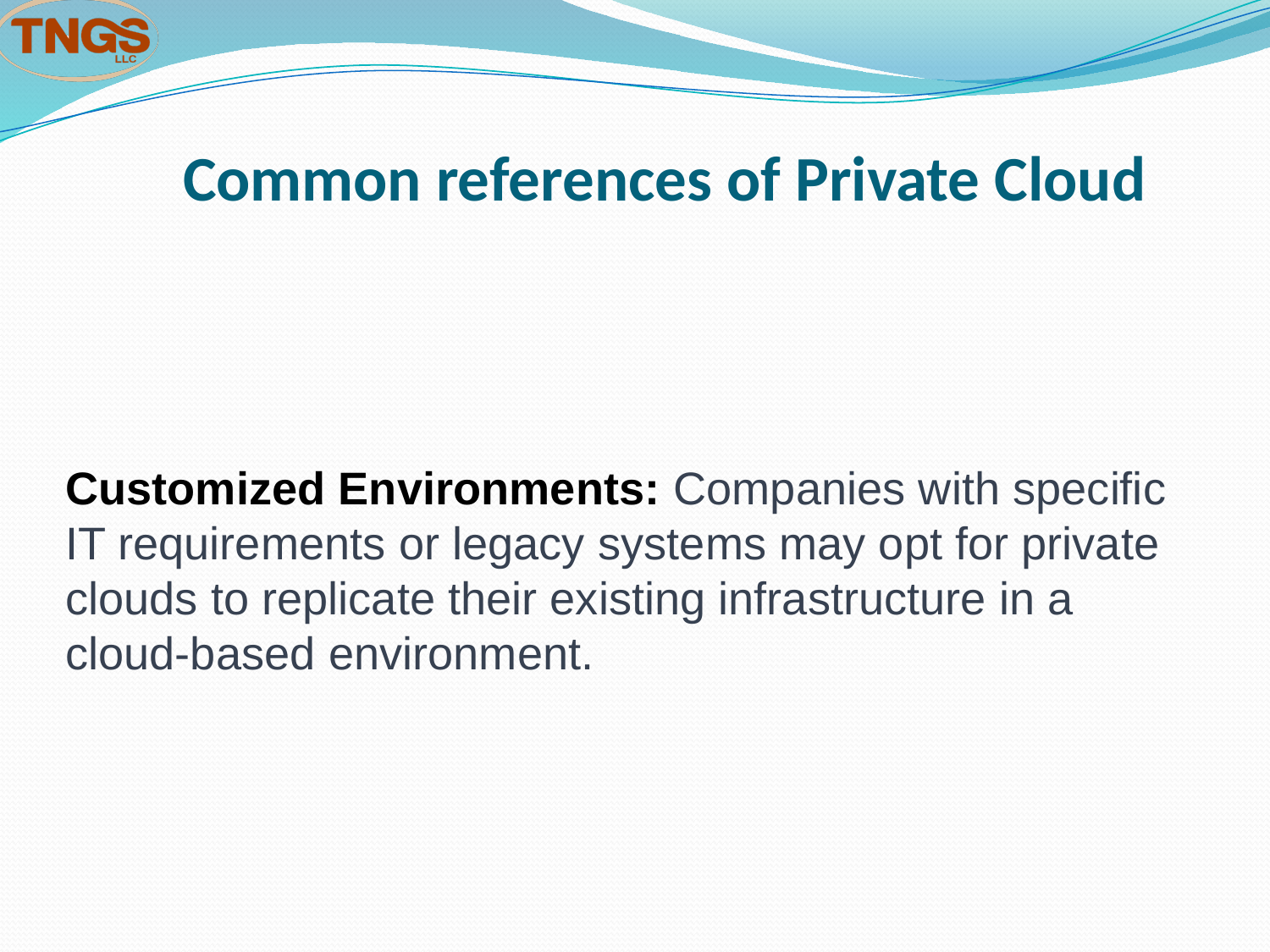

# Common references of Private Cloud
Customized Environments: Companies with specific IT requirements or legacy systems may opt for private clouds to replicate their existing infrastructure in a cloud-based environment.